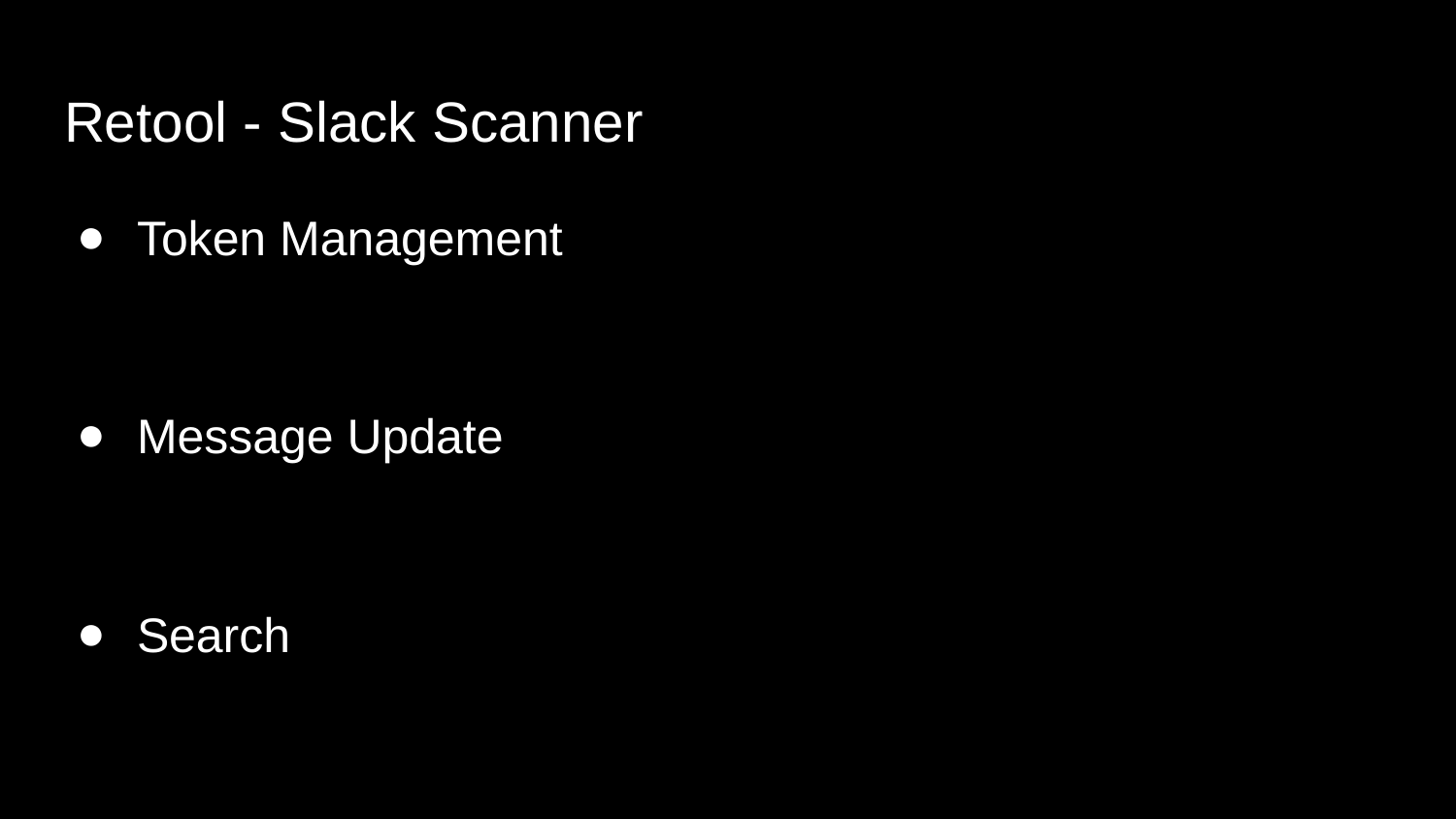

# Retool - Slack Scanner
Token Management

Message Update

Search